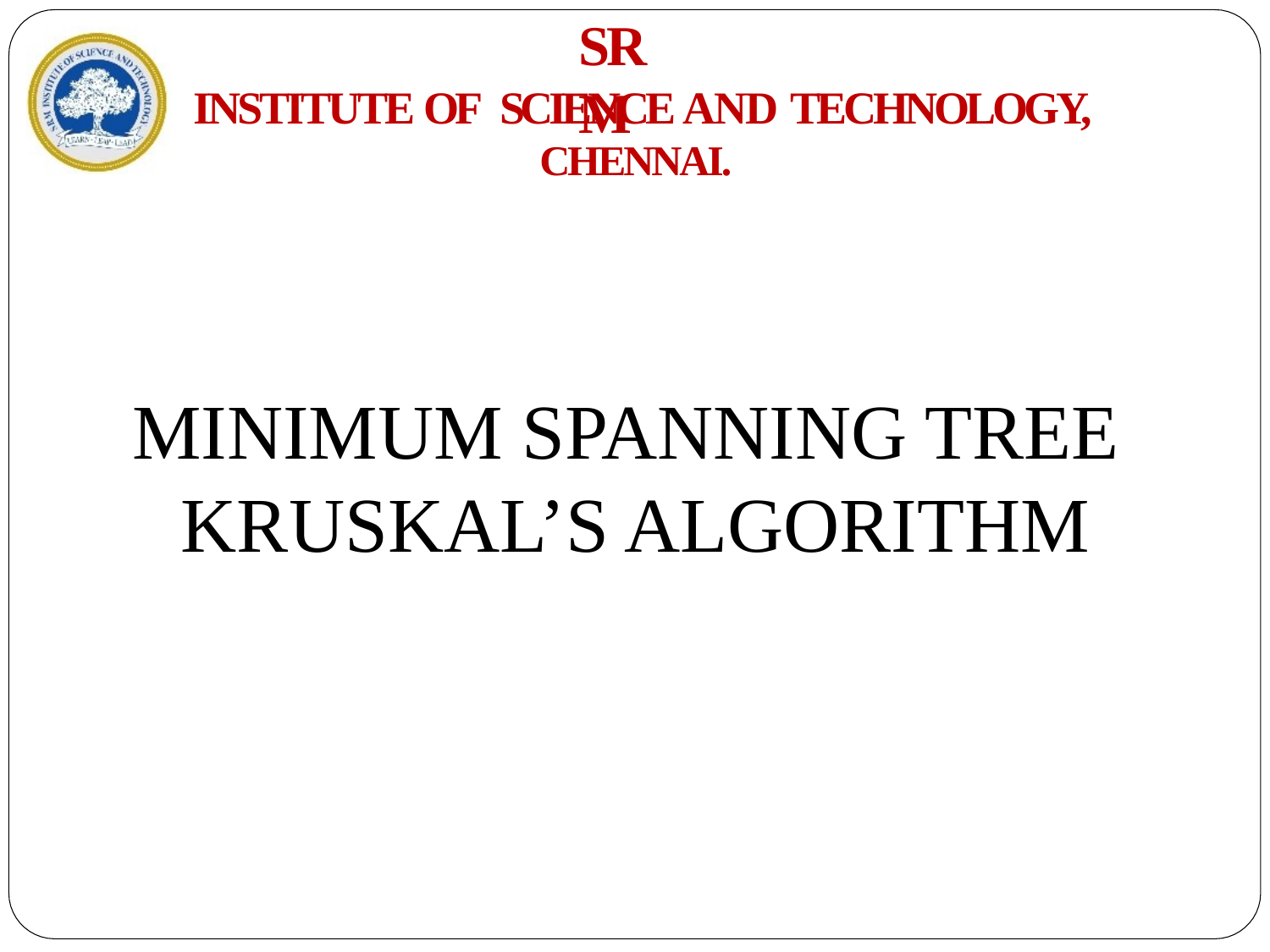

# SRM

INSTITUTE OF  SCIENCE AND TECHNOLOGY,
CHENNAI.

MINIMUM SPANNING TREE
KRUSKAL’S ALGORITHM